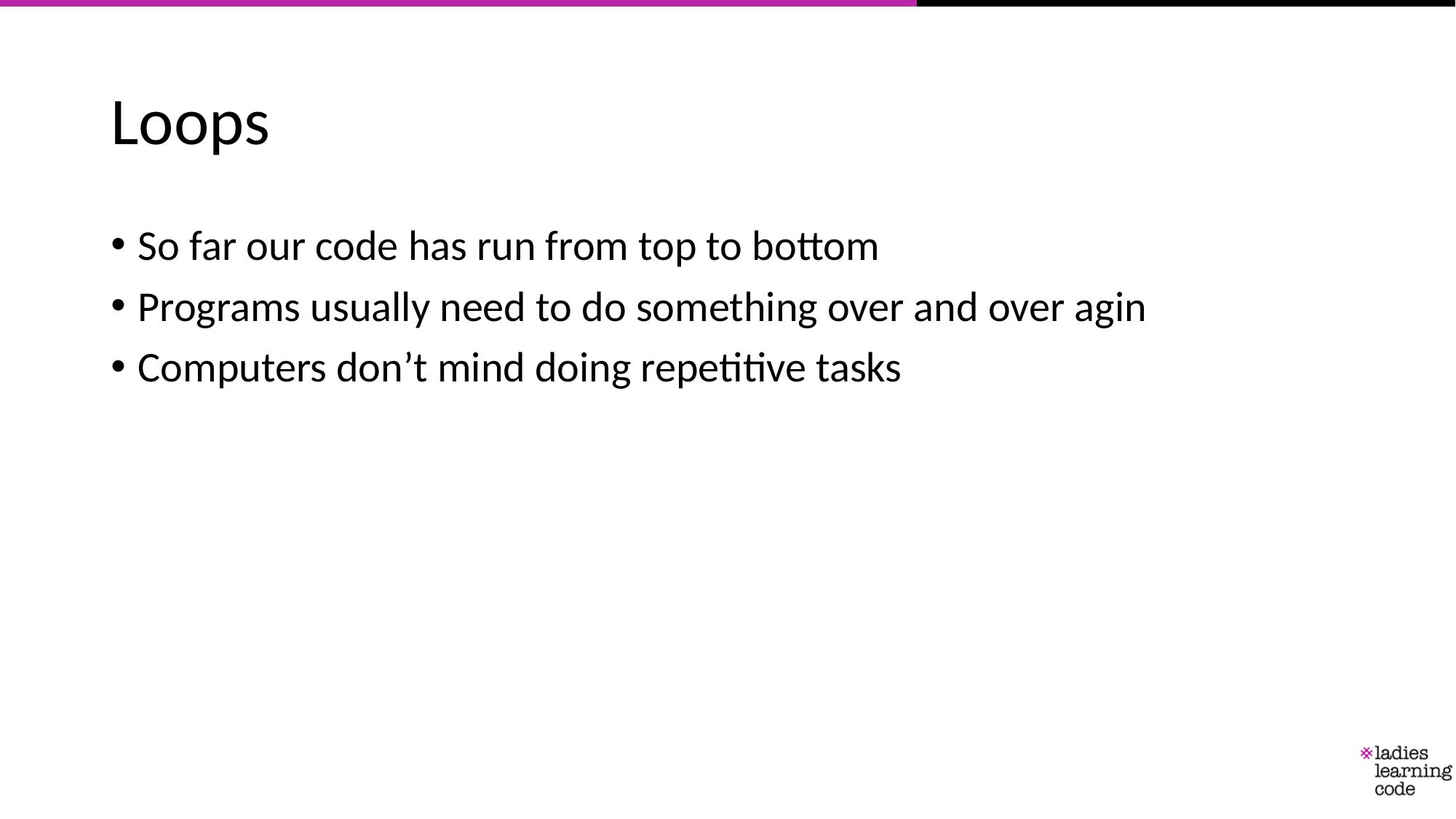

# Loops
So far our code has run from top to bottom
Programs usually need to do something over and over agin
Computers don’t mind doing repetitive tasks